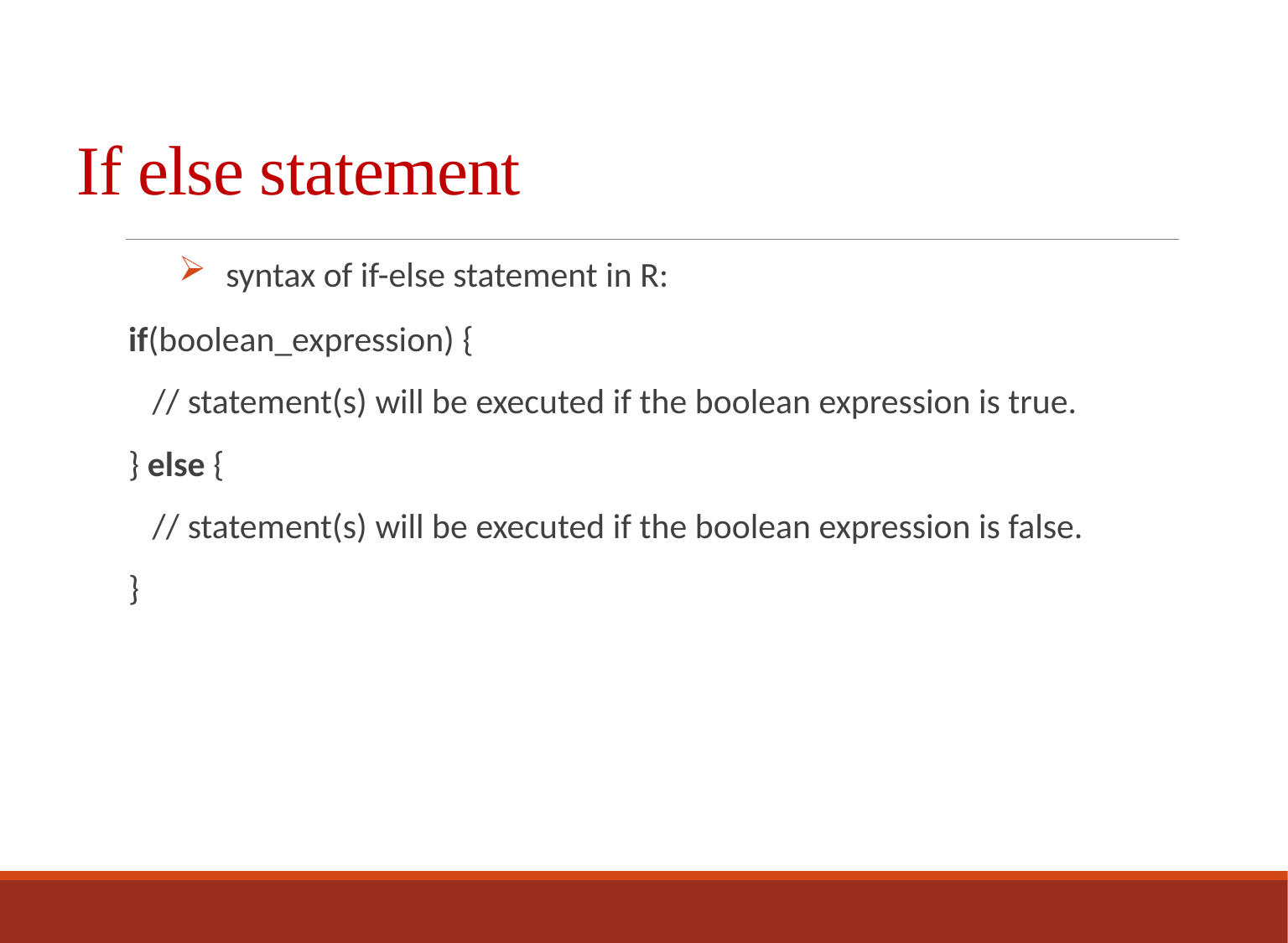

# If else statement
syntax of if-else statement in R:
if(boolean_expression) {
   // statement(s) will be executed if the boolean expression is true.
} else {
   // statement(s) will be executed if the boolean expression is false.
}